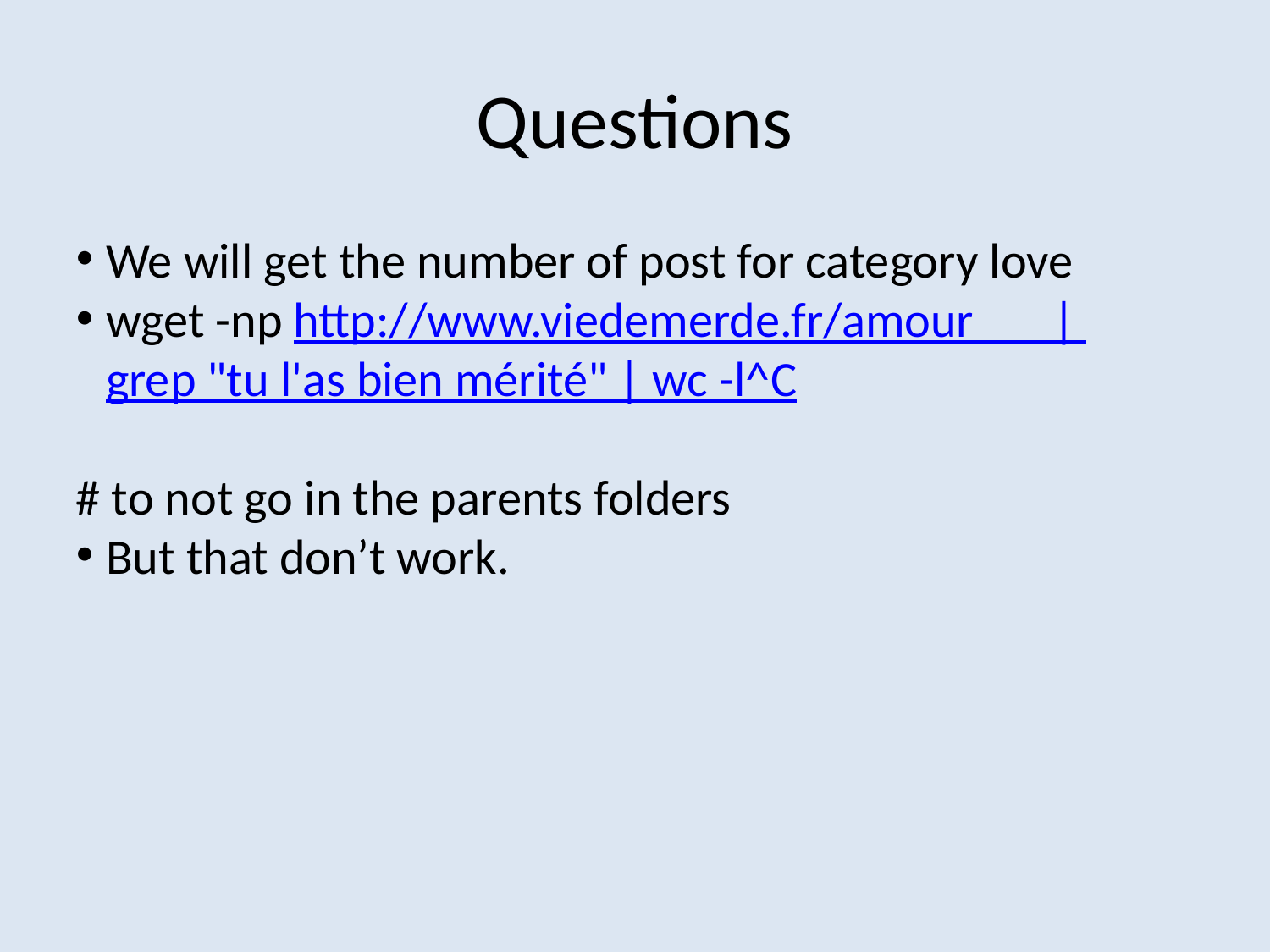

Questions
We will get the number of post for category love
wget -np http://www.viedemerde.fr/amour       | grep "tu l'as bien mérité" | wc -l^C

# to not go in the parents folders
But that don’t work.